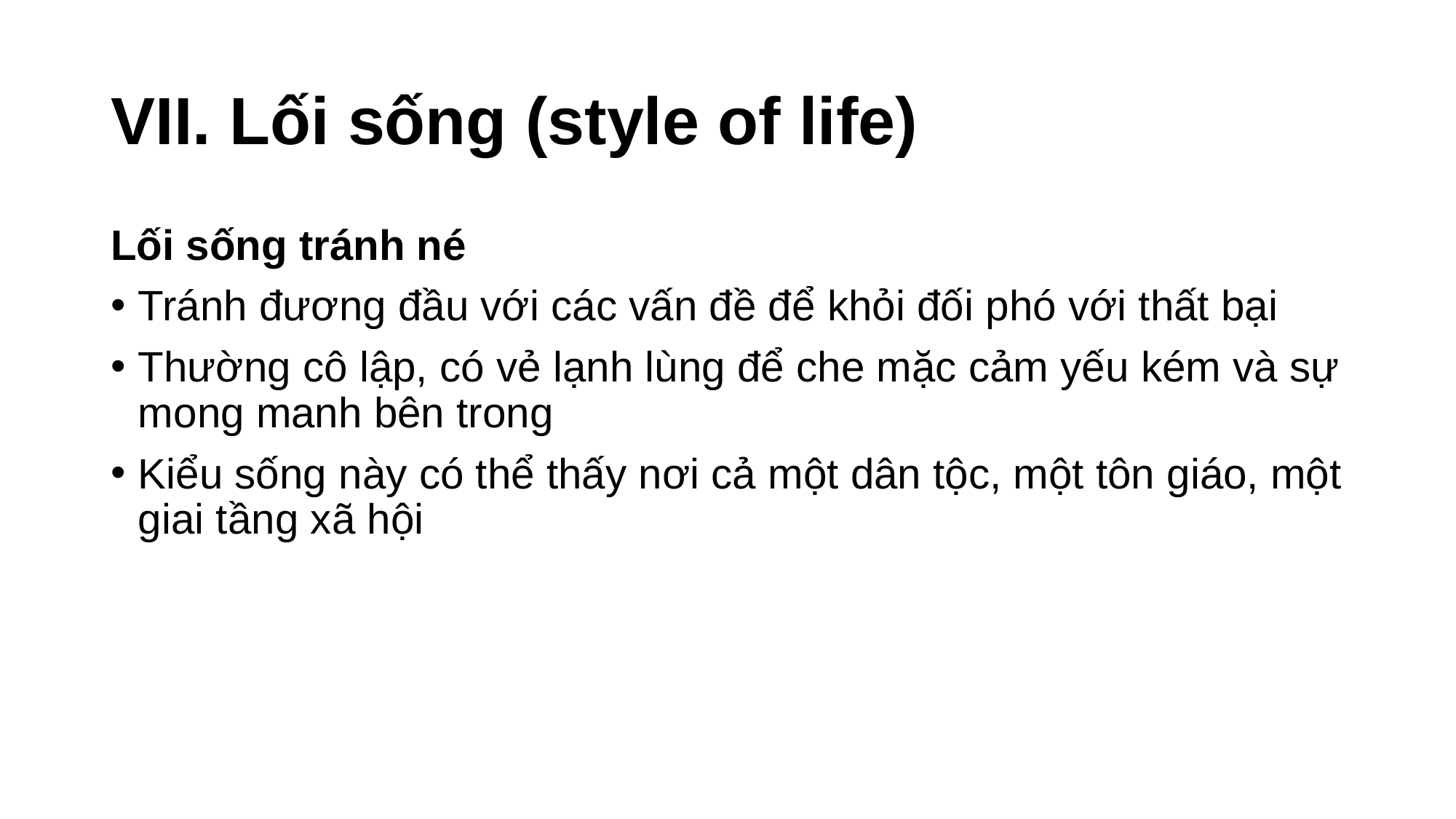

# VII. Lối sống (style of life)
Lối sống tránh né
Tránh đương đầu với các vấn đề để khỏi đối phó với thất bại
Thường cô lập, có vẻ lạnh lùng để che mặc cảm yếu kém và sự mong manh bên trong
Kiểu sống này có thể thấy nơi cả một dân tộc, một tôn giáo, một giai tầng xã hội